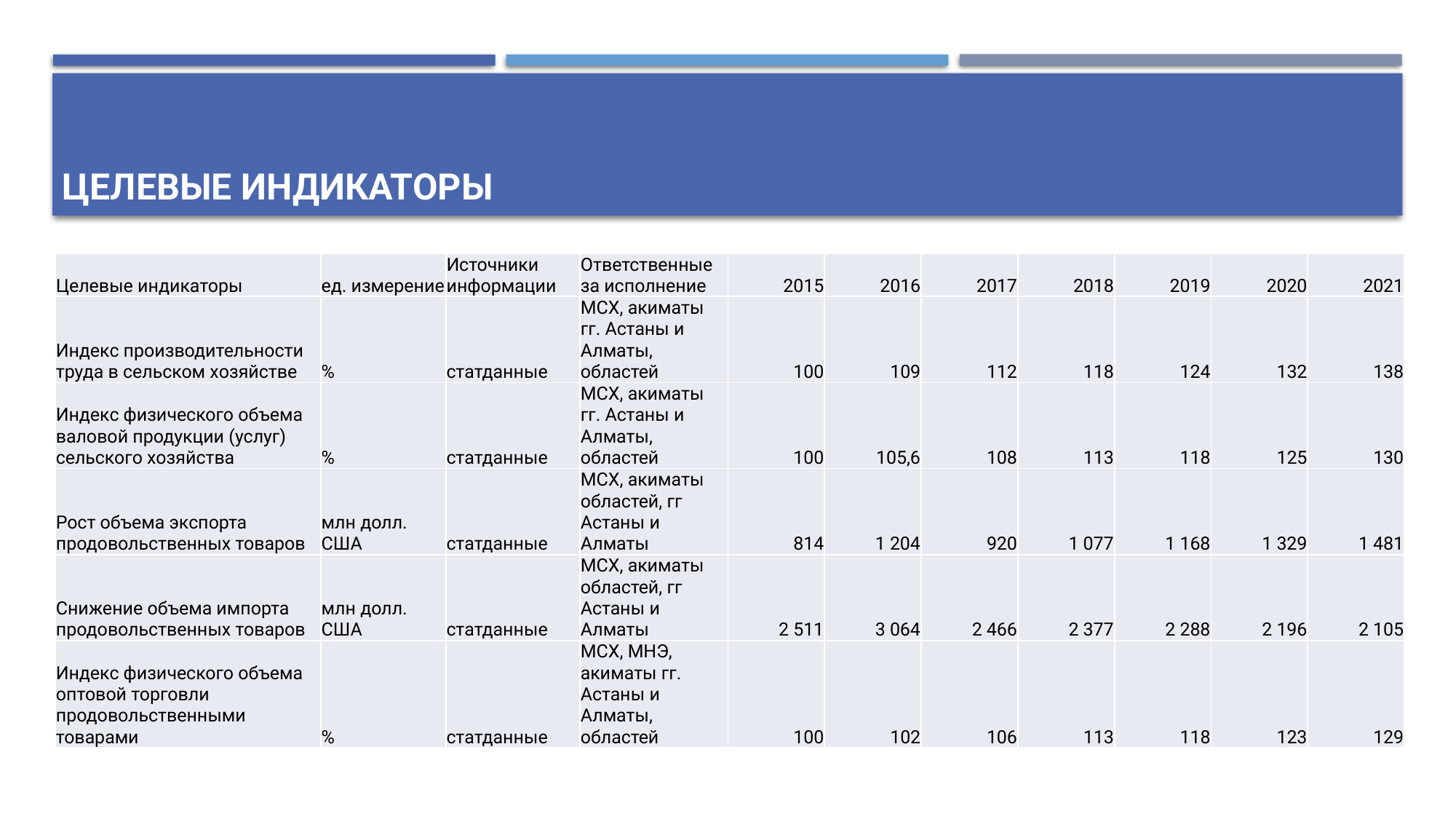

ЦЕЛЕВЫЕ ИНДИКАТОРЫ
| Целевые индикаторы | ед. измерение | Источники информации | Ответственные за исполнение | 2015 | 2016 | 2017 | 2018 | 2019 | 2020 | 2021 |
| --- | --- | --- | --- | --- | --- | --- | --- | --- | --- | --- |
| Индекс производительности труда в сельском хозяйстве | % | статданные | МСХ, акиматы гг. Астаны и Алматы, областей | 100 | 109 | 112 | 118 | 124 | 132 | 138 |
| Индекс физического объема валовой продукции (услуг) сельского хозяйства | % | статданные | МСХ, акиматы гг. Астаны и Алматы, областей | 100 | 105,6 | 108 | 113 | 118 | 125 | 130 |
| Рост объема экспорта продовольственных товаров | млн долл. США | статданные | МСХ, акиматы областей, гг Астаны и Алматы | 814 | 1 204 | 920 | 1 077 | 1 168 | 1 329 | 1 481 |
| Снижение объема импорта продовольственных товаров | млн долл. США | статданные | МСХ, акиматы областей, гг Астаны и Алматы | 2 511 | 3 064 | 2 466 | 2 377 | 2 288 | 2 196 | 2 105 |
| Индекс физического объема оптовой торговли продовольственными товарами | % | статданные | МСХ, МНЭ, акиматы гг. Астаны и Алматы, областей | 100 | 102 | 106 | 113 | 118 | 123 | 129 |